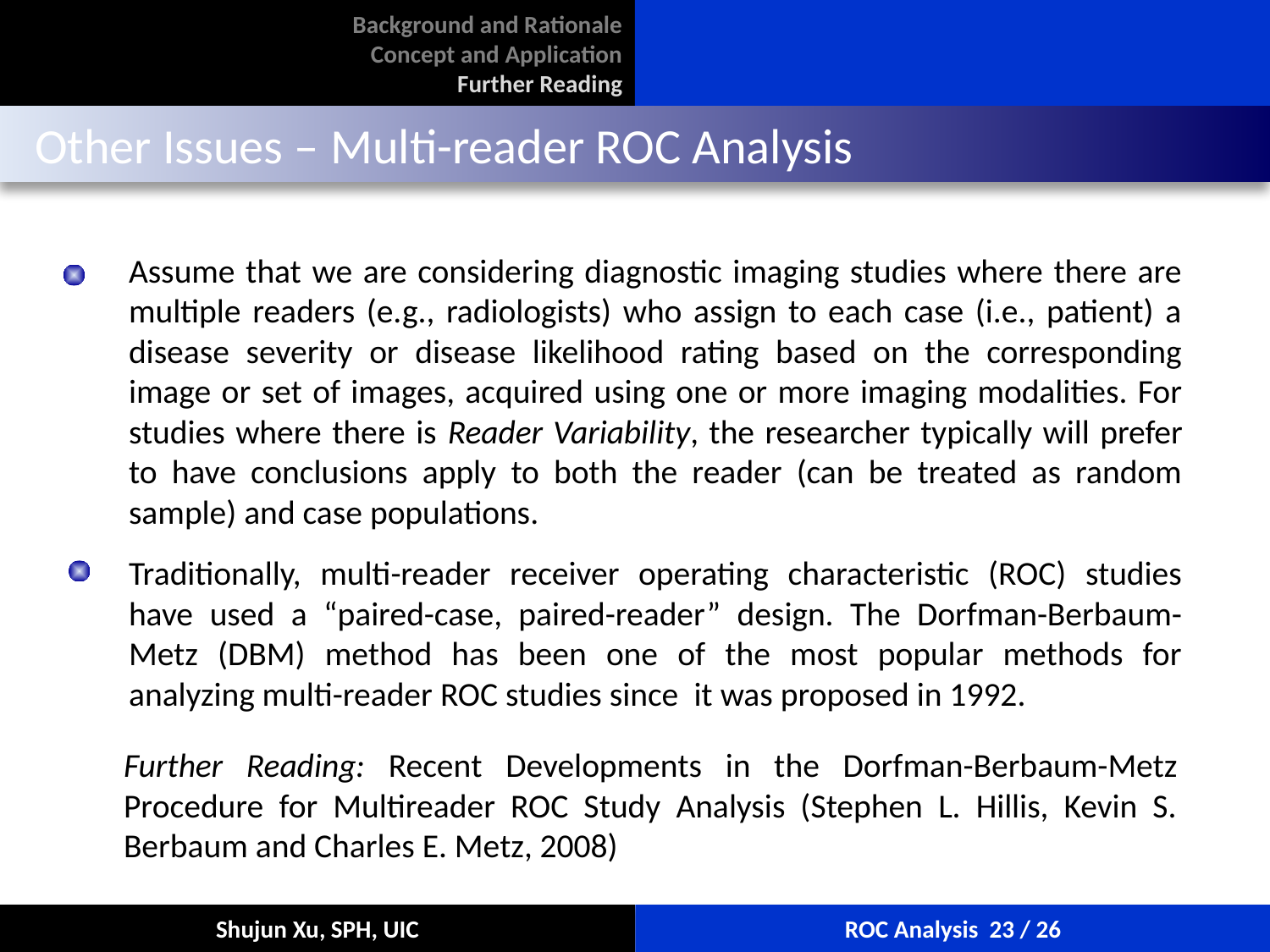

Background and Rationale
Concept and Application
Further Reading

  Other Issues – Multi-reader ROC Analysis
Assume that we are considering diagnostic imaging studies where there are multiple readers (e.g., radiologists) who assign to each case (i.e., patient) a disease severity or disease likelihood rating based on the corresponding image or set of images, acquired using one or more imaging modalities. For studies where there is Reader Variability, the researcher typically will prefer to have conclusions apply to both the reader (can be treated as random sample) and case populations.
Traditionally, multi-reader receiver operating characteristic (ROC) studies have used a “paired-case, paired-reader” design. The Dorfman-Berbaum-Metz (DBM) method has been one of the most popular methods for analyzing multi-reader ROC studies since  it was proposed in 1992.

Further Reading: Recent Developments in the Dorfman-Berbaum-Metz Procedure for Multireader ROC Study Analysis (Stephen L. Hillis, Kevin S. Berbaum and Charles E. Metz, 2008)
Shujun Xu, SPH, UIC
ROC Analysis  23 / 26